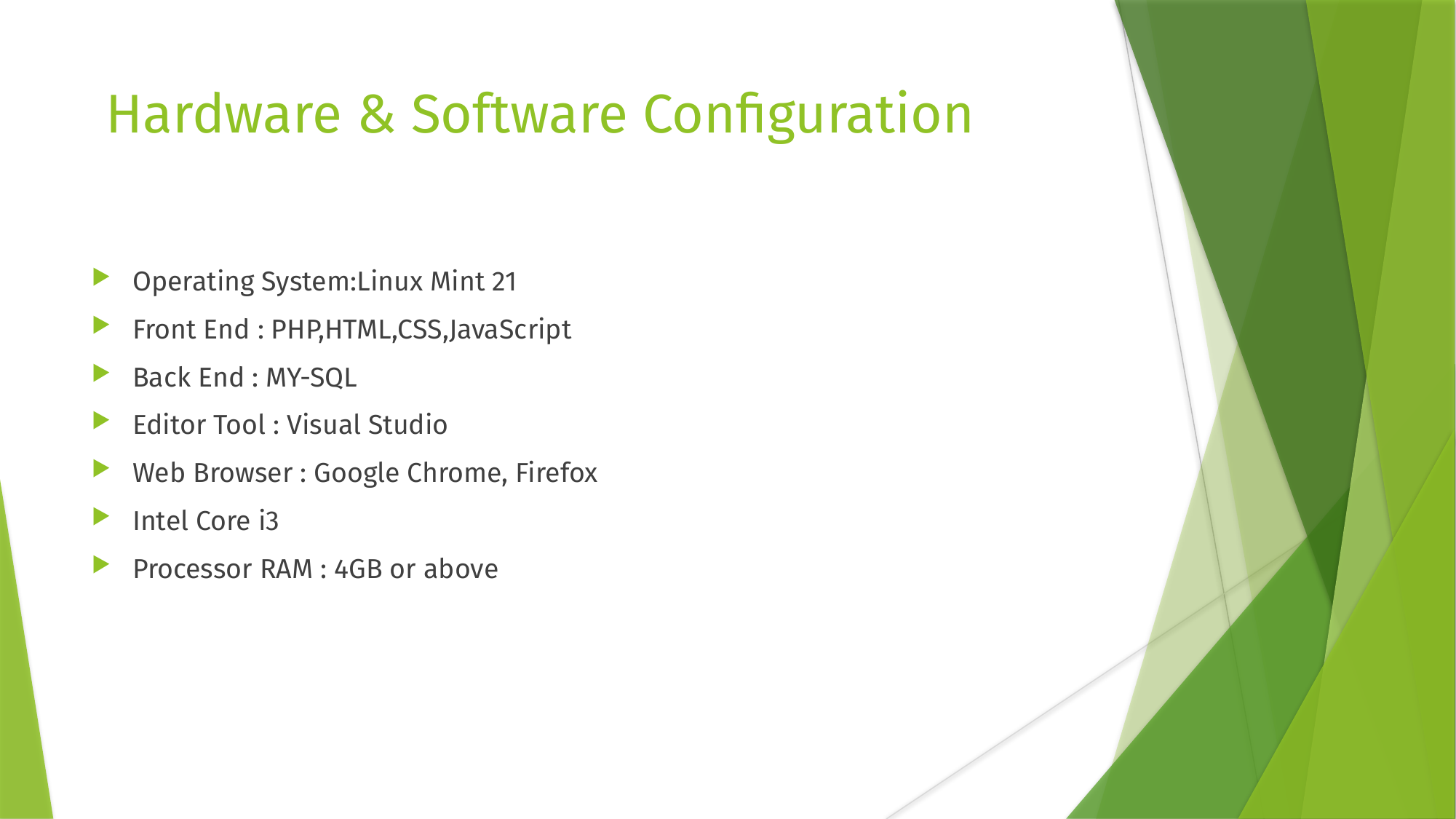

# Hardware & Software Configuration
Operating System:Linux Mint 21
Front End : PHP,HTML,CSS,JavaScript
Back End : MY-SQL
Editor Tool : Visual Studio
Web Browser : Google Chrome, Firefox
Intel Core i3
Processor RAM : 4GB or above